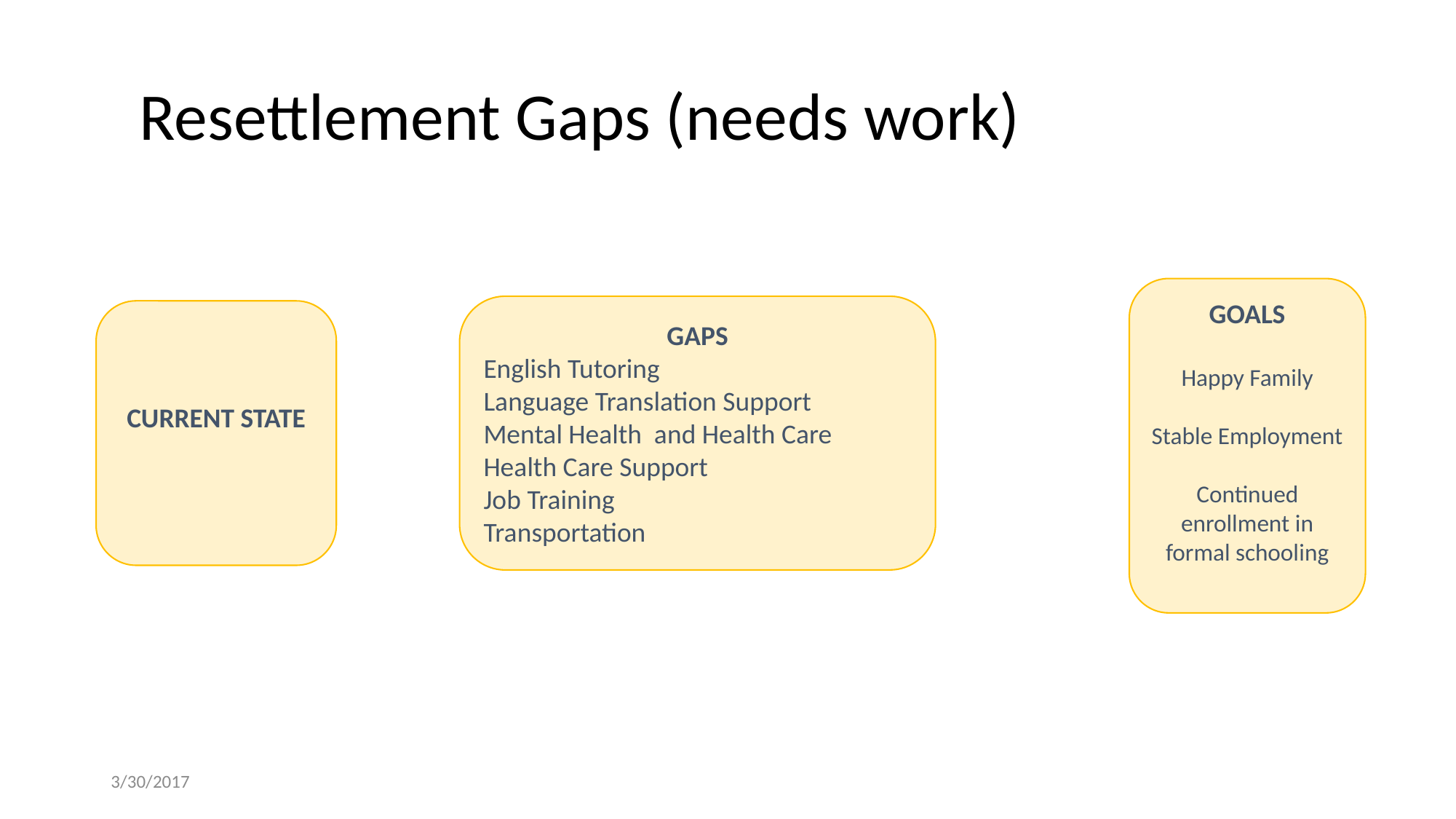

# Resettlement Gaps (needs work)
GOALS

Happy Family

Stable Employment

Continued enrollment in formal schooling

GAPS
English Tutoring
Language Translation Support
Mental Health  and Health Care
Health Care Support
Job Training
Transportation
CURRENT STATE

3/30/2017